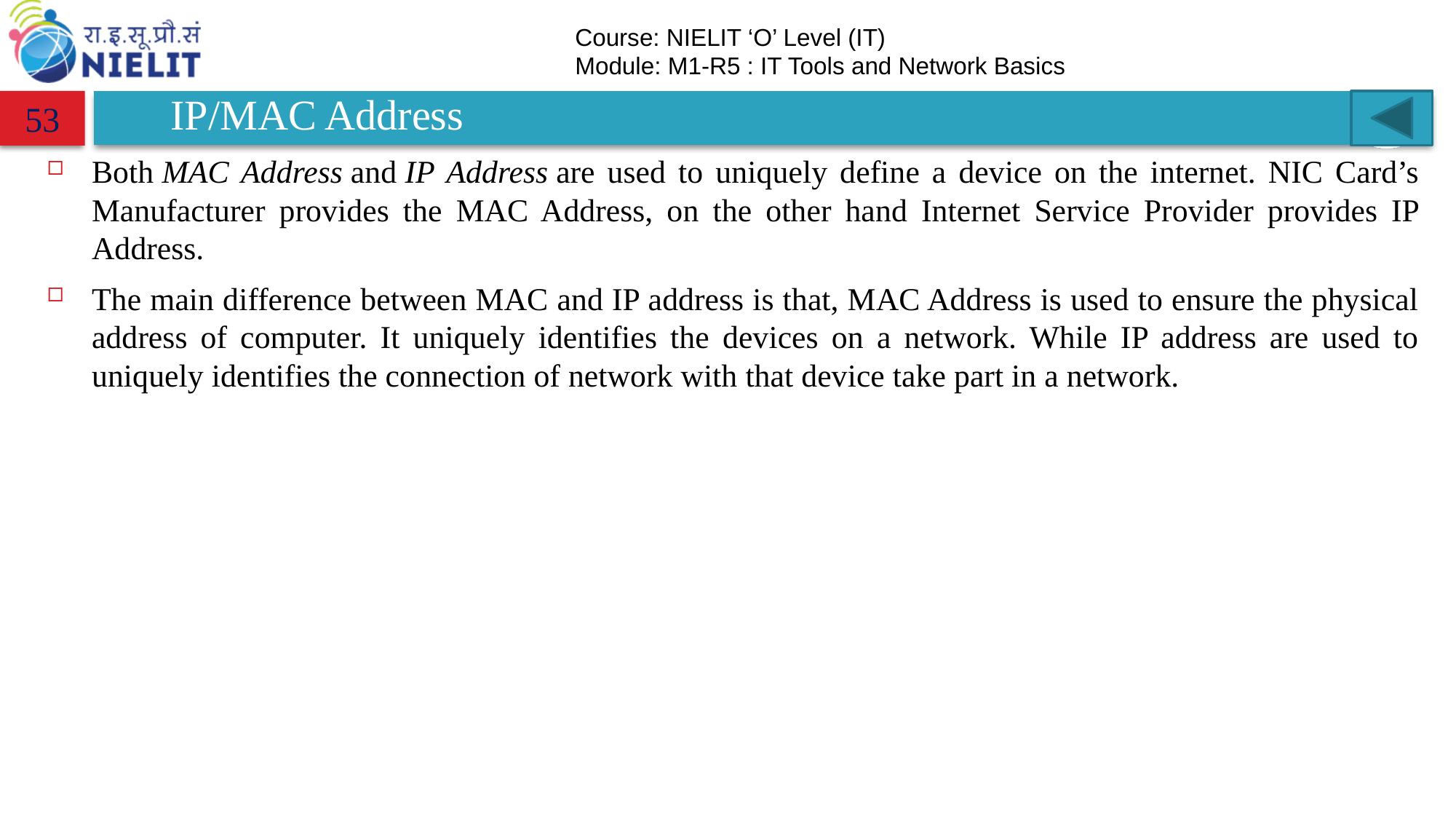

# IP/MAC Address
53
Both MAC Address and IP Address are used to uniquely define a device on the internet. NIC Card’s Manufacturer provides the MAC Address, on the other hand Internet Service Provider provides IP Address.
The main difference between MAC and IP address is that, MAC Address is used to ensure the physical address of computer. It uniquely identifies the devices on a network. While IP address are used to uniquely identifies the connection of network with that device take part in a network.